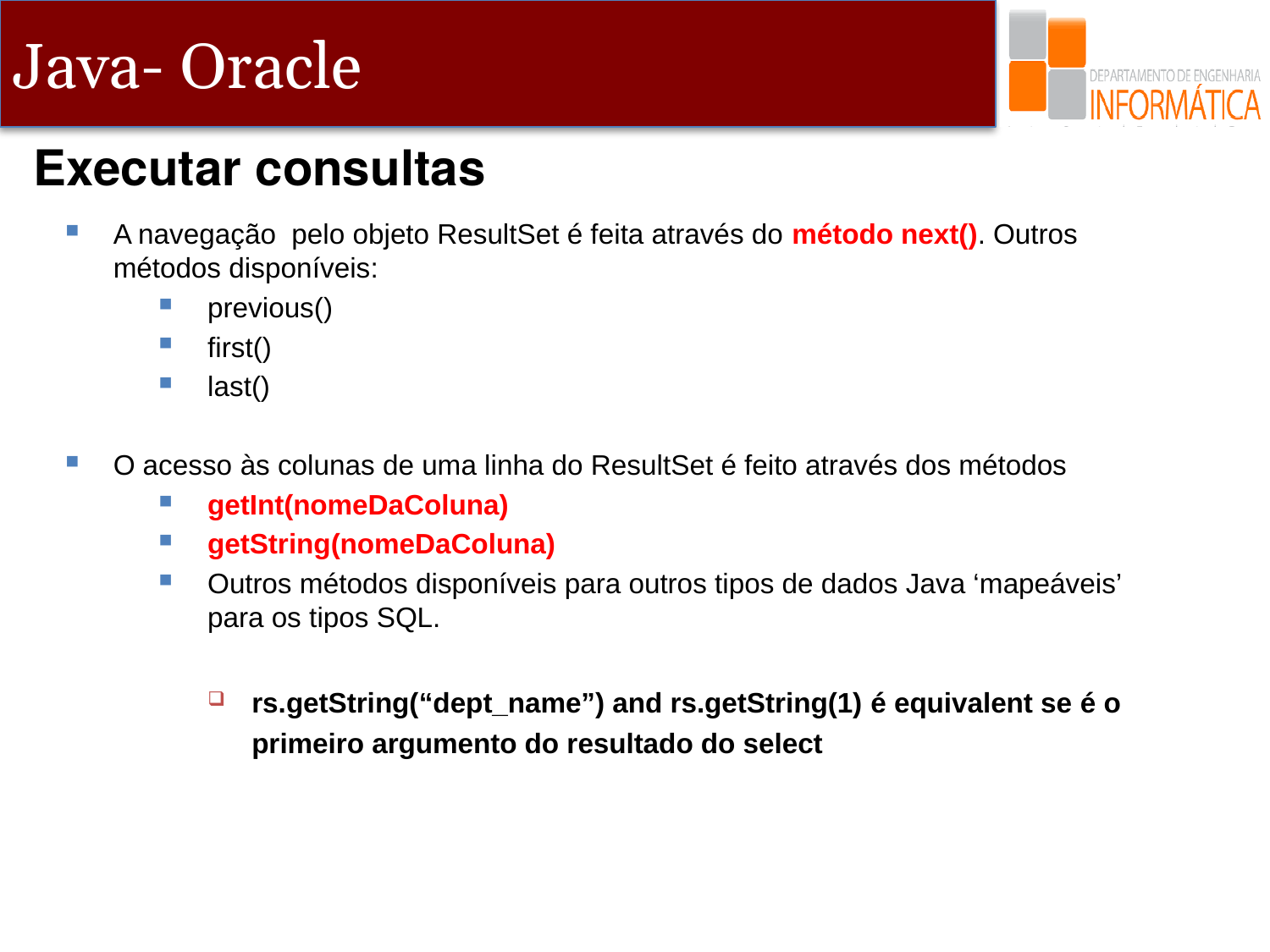

Executar consultas
A navegação  pelo objeto ResultSet é feita através do método next(). Outros métodos disponíveis:
previous()
first()
last()

O acesso às colunas de uma linha do ResultSet é feito através dos métodos
getInt(nomeDaColuna)
getString(nomeDaColuna)
Outros métodos disponíveis para outros tipos de dados Java ‘mapeáveis’ para os tipos SQL.

rs.getString(“dept_name”) and rs.getString(1) é equivalent se é o primeiro argumento do resultado do select